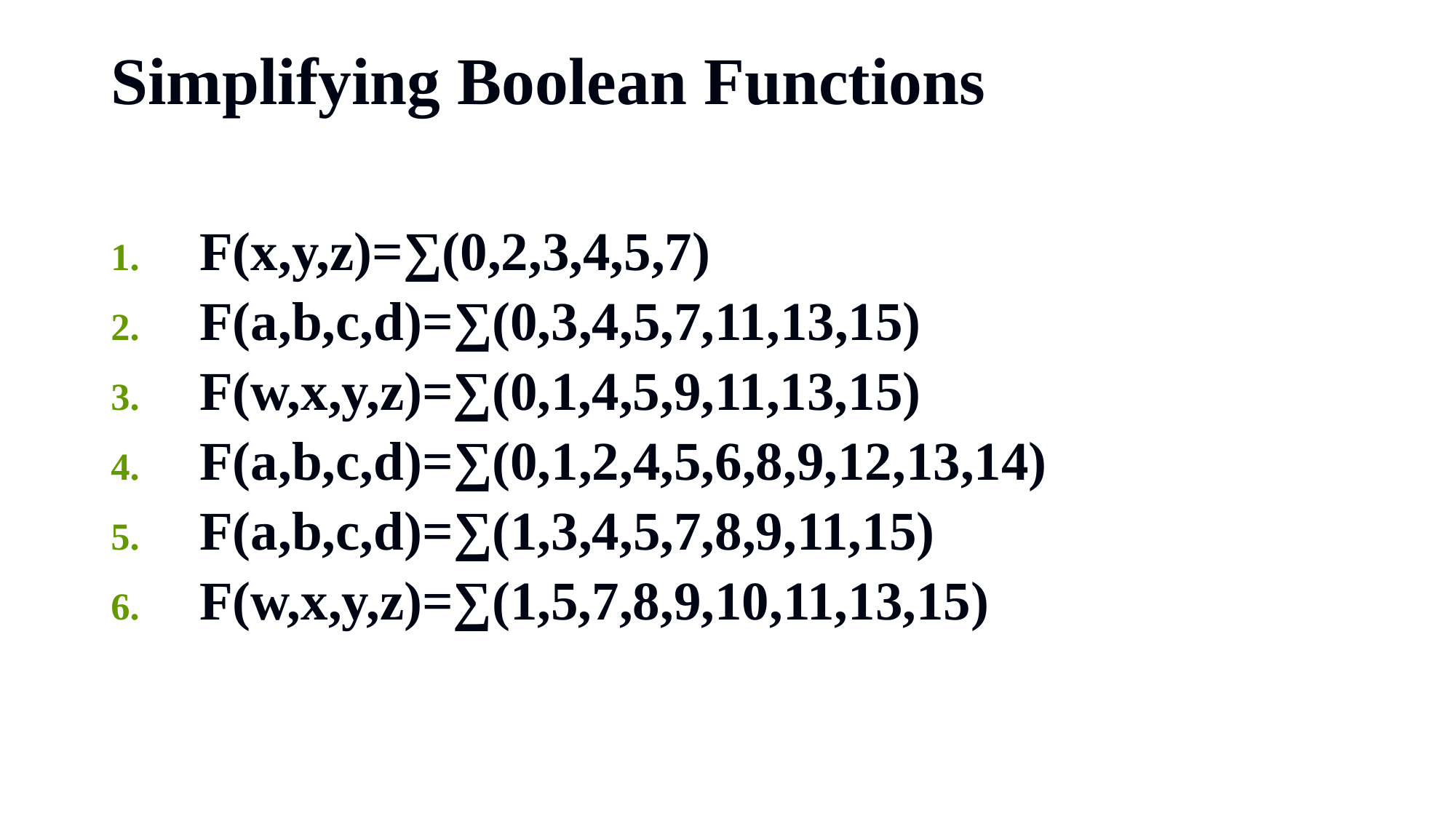

# Simplifying Boolean Functions
F(x,y,z)=∑(0,2,3,4,5,7)
F(a,b,c,d)=∑(0,3,4,5,7,11,13,15)
F(w,x,y,z)=∑(0,1,4,5,9,11,13,15)
F(a,b,c,d)=∑(0,1,2,4,5,6,8,9,12,13,14)
F(a,b,c,d)=∑(1,3,4,5,7,8,9,11,15)
F(w,x,y,z)=∑(1,5,7,8,9,10,11,13,15)